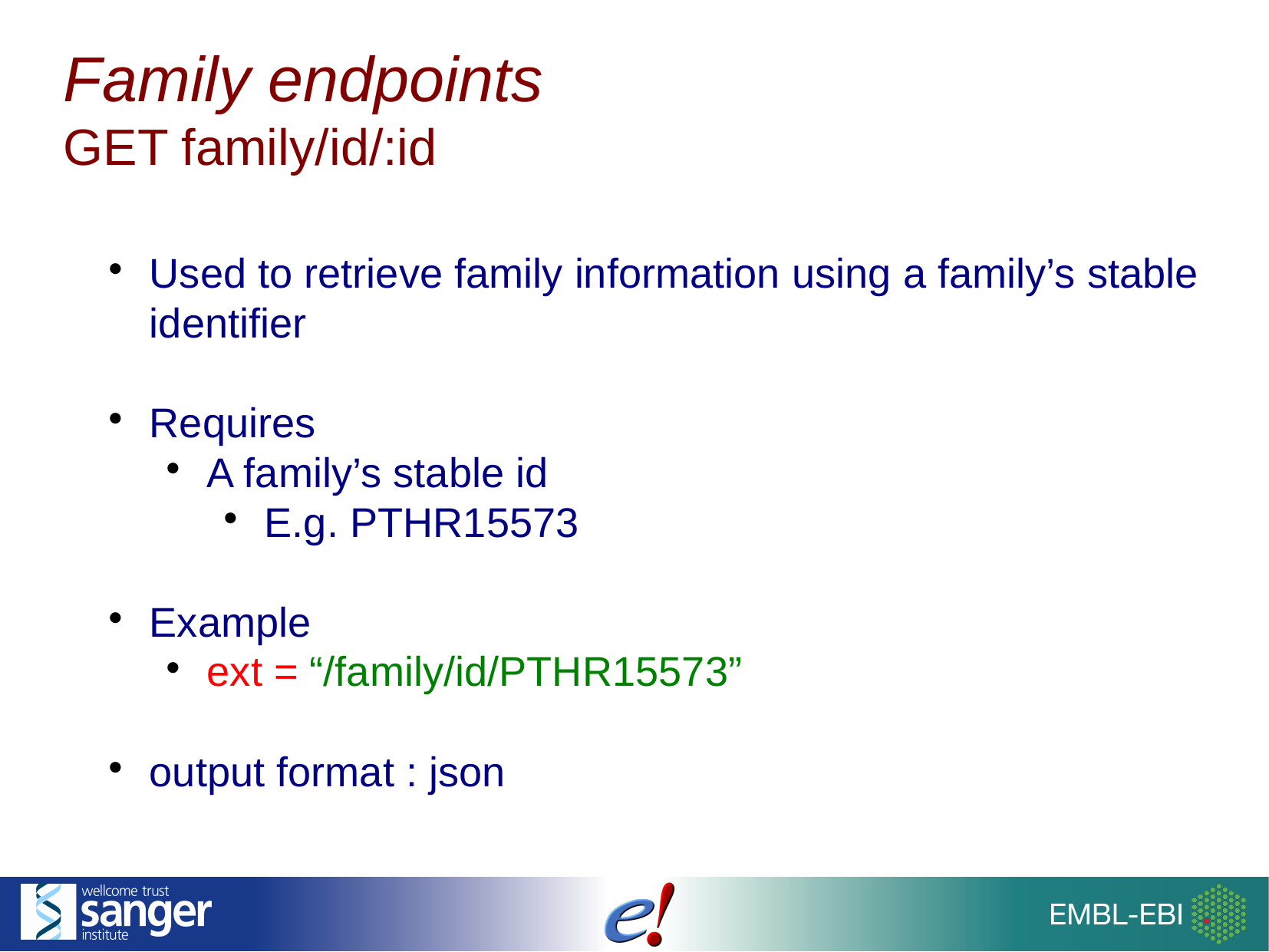

Family endpoints
GET family/id/:id

Used to retrieve family information using a family’s stable identifier

Requires
A family’s stable id
E.g. PTHR15573

Example
ext = “/family/id/PTHR15573”

output format : json